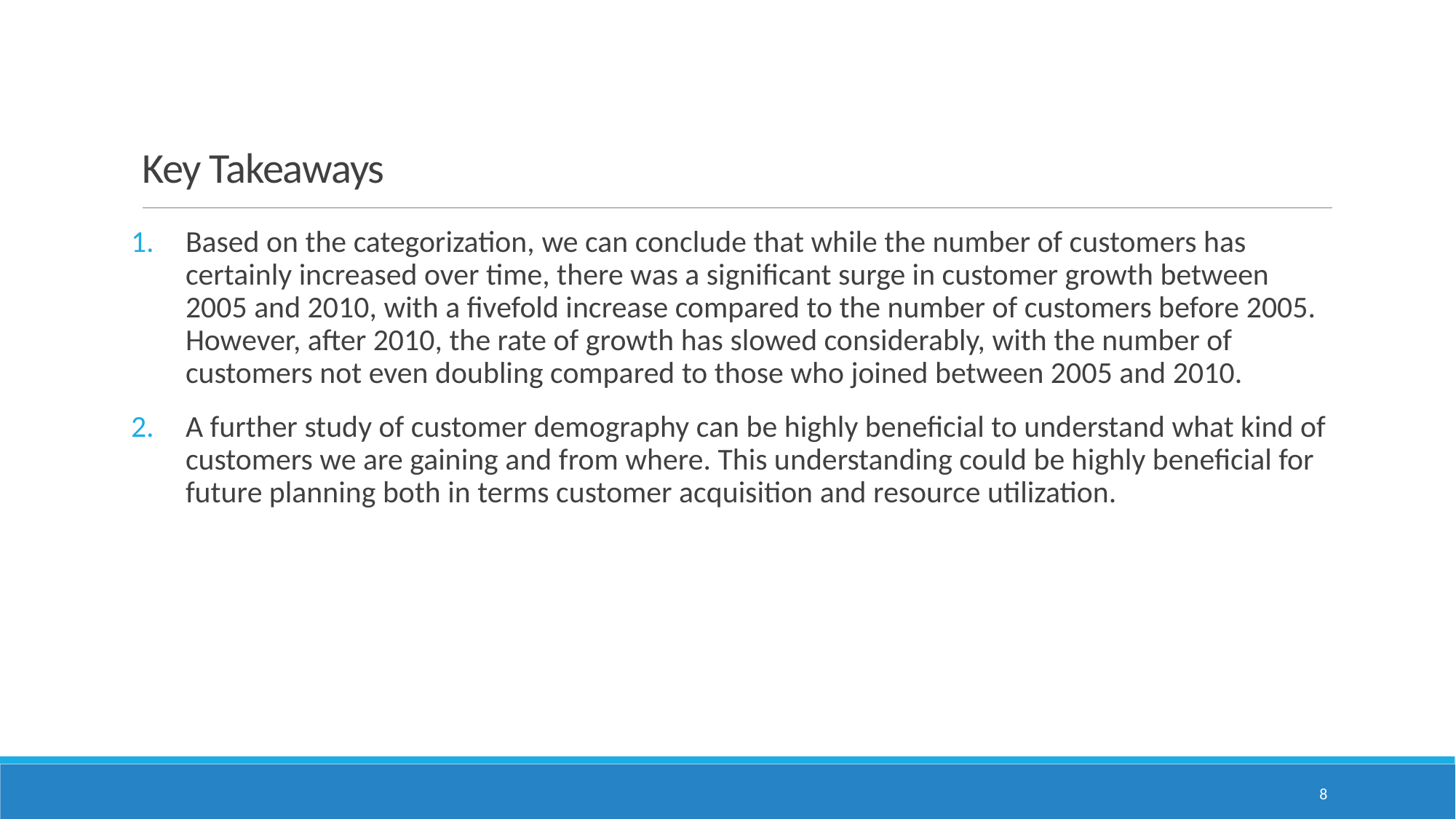

# Key Takeaways
Based on the categorization, we can conclude that while the number of customers has certainly increased over time, there was a significant surge in customer growth between 2005 and 2010, with a fivefold increase compared to the number of customers before 2005. However, after 2010, the rate of growth has slowed considerably, with the number of customers not even doubling compared to those who joined between 2005 and 2010.
A further study of customer demography can be highly beneficial to understand what kind of customers we are gaining and from where. This understanding could be highly beneficial for future planning both in terms customer acquisition and resource utilization.
8